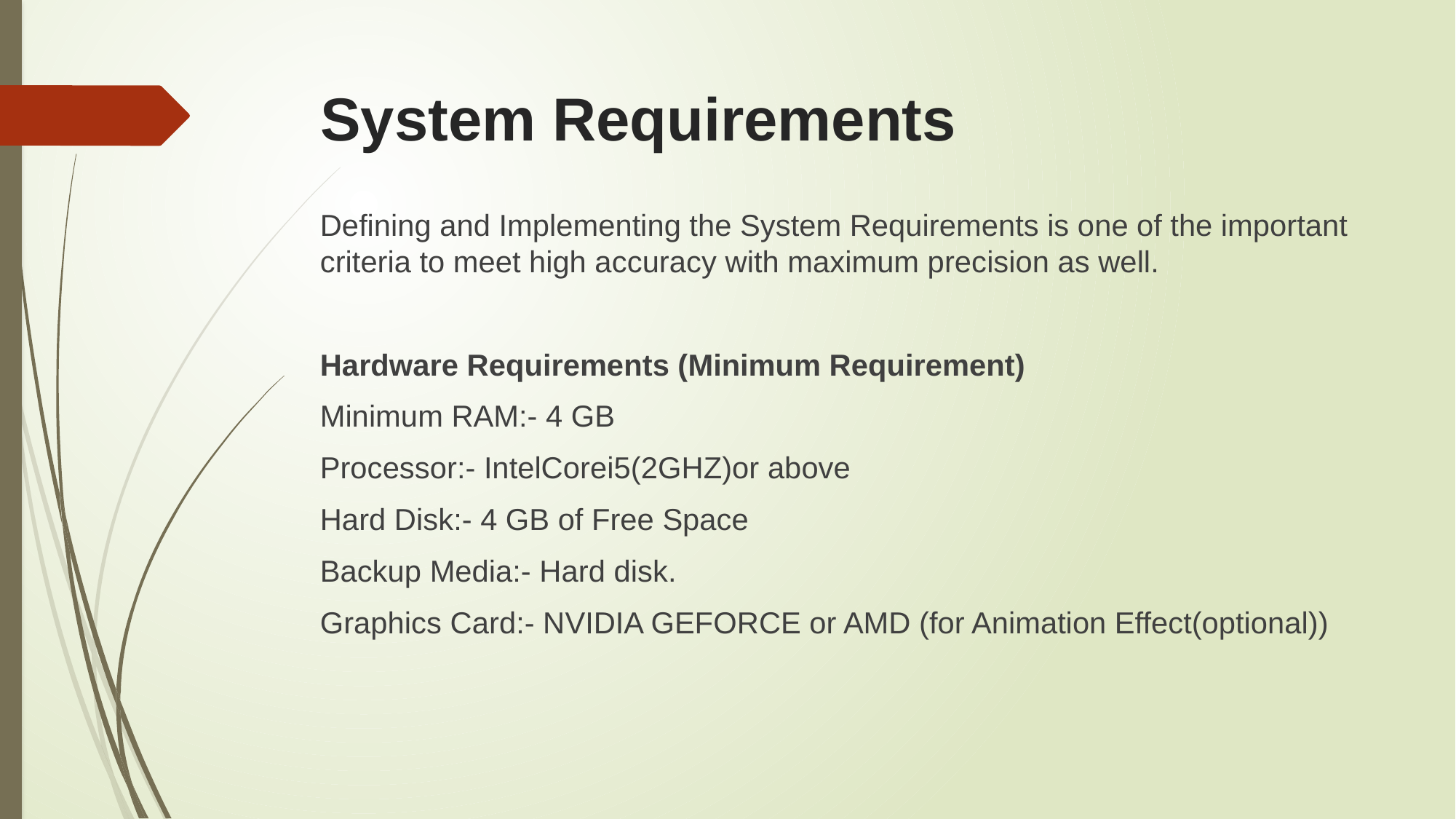

# System Requirements
Defining and Implementing the System Requirements is one of the important criteria to meet high accuracy with maximum precision as well.

Hardware Requirements (Minimum Requirement)
Minimum RAM:- 4 GB
Processor:- IntelCorei5(2GHZ)or above
Hard Disk:- 4 GB of Free Space
Backup Media:- Hard disk.
Graphics Card:- NVIDIA GEFORCE or AMD (for Animation Effect(optional))